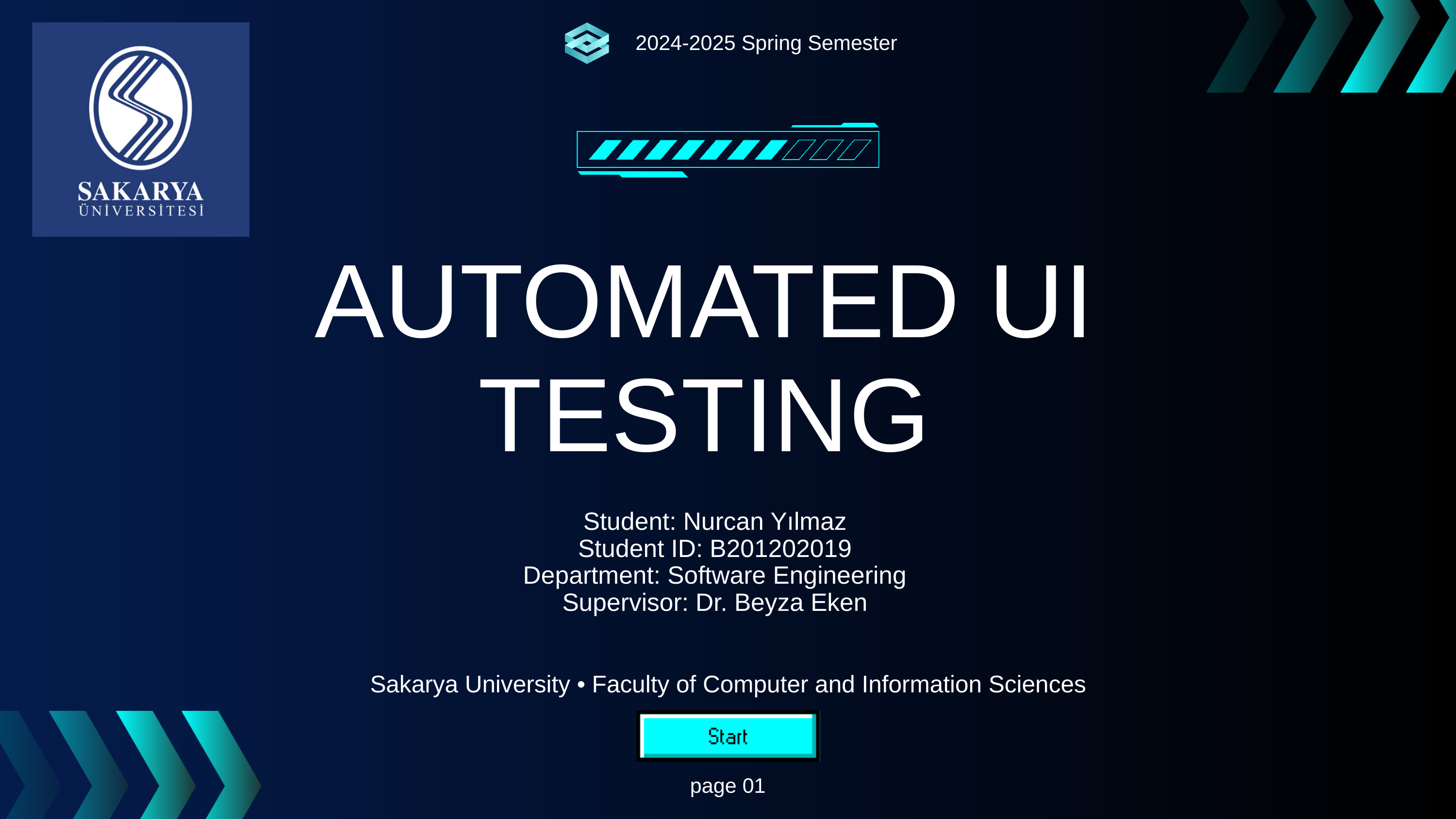

2024-2025 Spring Semester

AUTOMATED UI TESTING
Student: Nurcan Yılmaz
Student ID: B201202019
Department: Software Engineering
Supervisor: Dr. Beyza Eken

Sakarya University • Faculty of Computer and Information Sciences

page 01